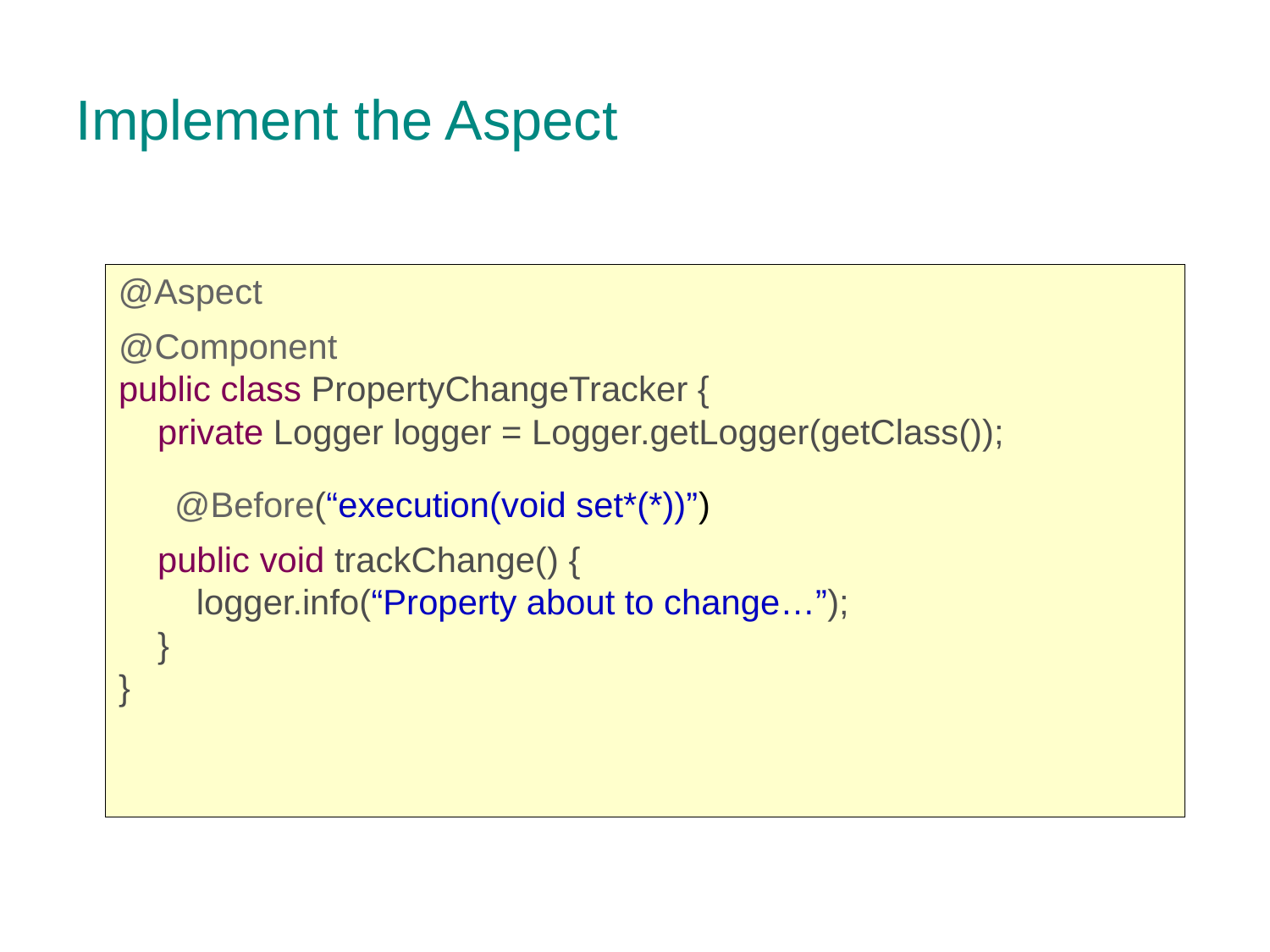

Implement the Aspect
@Aspect

@Component
public class PropertyChangeTracker {
    private Logger logger = Logger.getLogger(getClass());

    public void trackChange() {
        logger.info(“Property about to change…”);
    }
}
@Before(“execution(void set*(*))”)